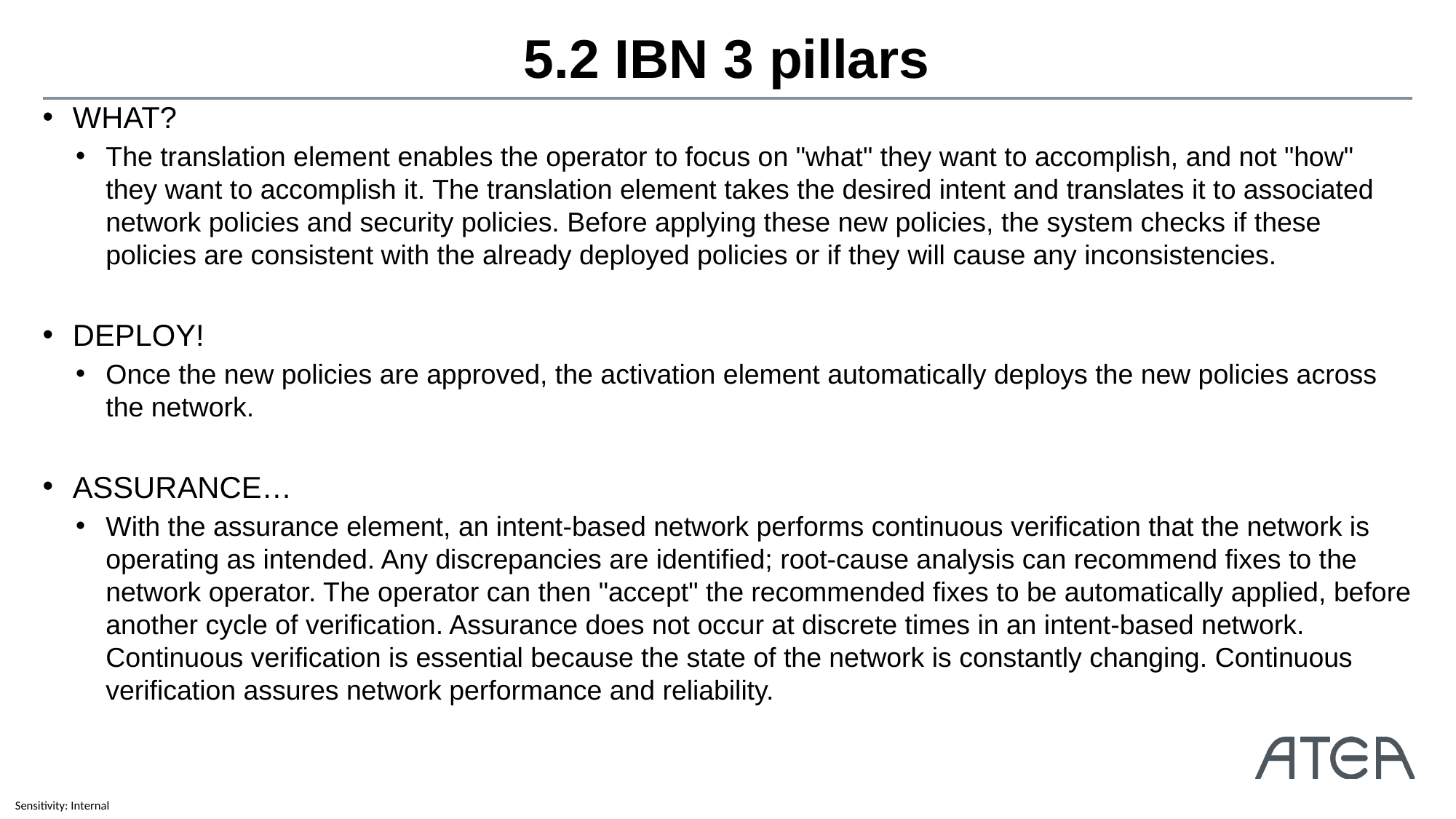

# 5.2 IBN 3 pillars
WHAT?
The translation element enables the operator to focus on "what" they want to accomplish, and not "how" they want to accomplish it. The translation element takes the desired intent and translates it to associated network policies and security policies. Before applying these new policies, the system checks if these policies are consistent with the already deployed policies or if they will cause any inconsistencies.

DEPLOY!
Once the new policies are approved, the activation element automatically deploys the new policies across the network.

ASSURANCE…
With the assurance element, an intent-based network performs continuous verification that the network is operating as intended. Any discrepancies are identified; root-cause analysis can recommend fixes to the network operator. The operator can then "accept" the recommended fixes to be automatically applied, before another cycle of verification. Assurance does not occur at discrete times in an intent-based network. Continuous verification is essential because the state of the network is constantly changing. Continuous verification assures network performance and reliability.